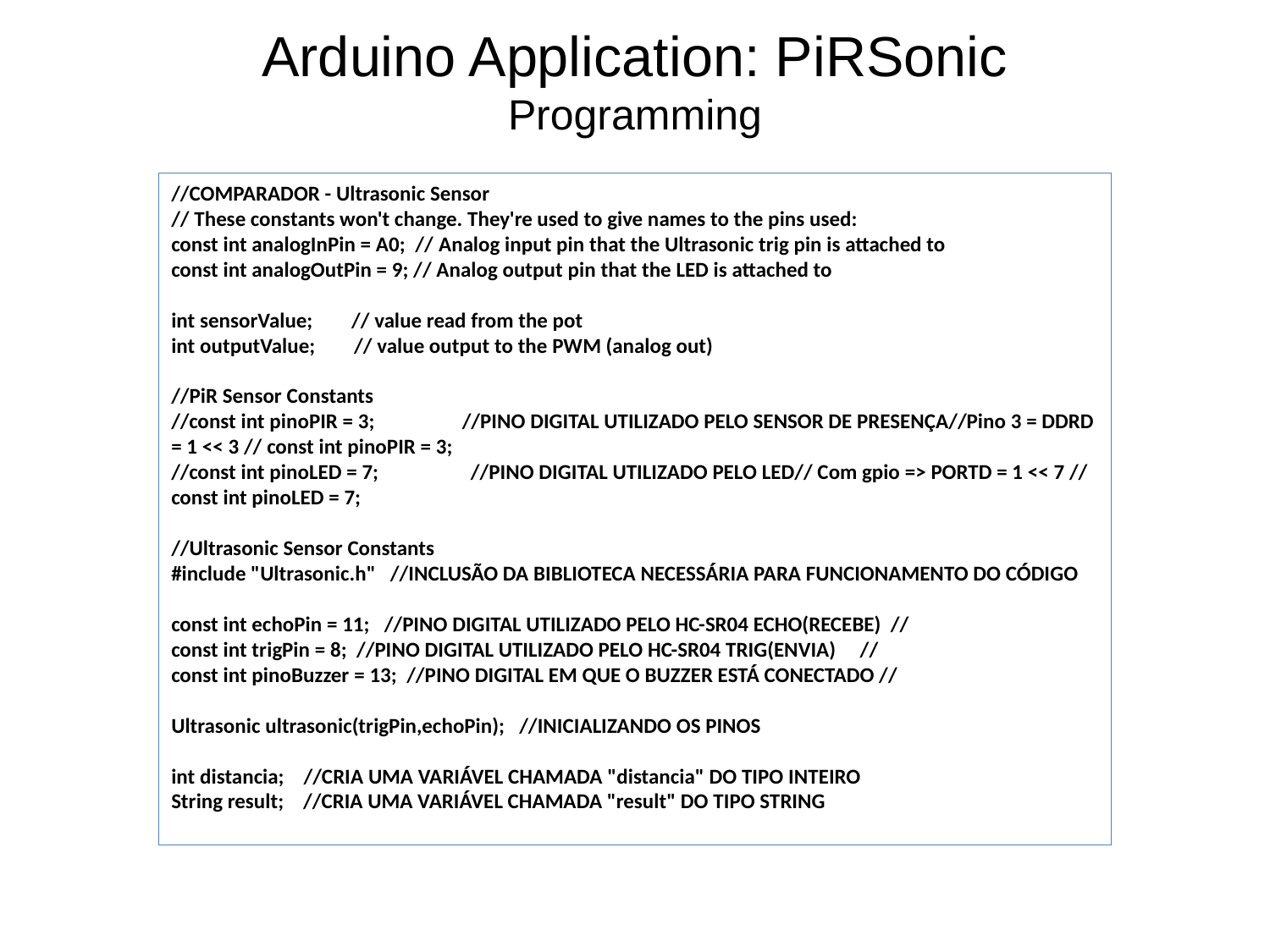

# Arduino Application: PiRSonic Programming
//COMPARADOR - Ultrasonic Sensor
// These constants won't change. They're used to give names to the pins used:
const int analogInPin = A0;  // Analog input pin that the Ultrasonic trig pin is attached to
const int analogOutPin = 9; // Analog output pin that the LED is attached to

int sensorValue;        // value read from the pot
int outputValue;        // value output to the PWM (analog out)

//PiR Sensor Constants
//const int pinoPIR = 3;                  //PINO DIGITAL UTILIZADO PELO SENSOR DE PRESENÇA//Pino 3 = DDRD = 1 << 3 // const int pinoPIR = 3;
//const int pinoLED = 7;                   //PINO DIGITAL UTILIZADO PELO LED// Com gpio => PORTD = 1 << 7 // const int pinoLED = 7;

//Ultrasonic Sensor Constants
#include "Ultrasonic.h"   //INCLUSÃO DA BIBLIOTECA NECESSÁRIA PARA FUNCIONAMENTO DO CÓDIGO

const int echoPin = 11;   //PINO DIGITAL UTILIZADO PELO HC-SR04 ECHO(RECEBE)  //
const int trigPin = 8;  //PINO DIGITAL UTILIZADO PELO HC-SR04 TRIG(ENVIA)     //
const int pinoBuzzer = 13;  //PINO DIGITAL EM QUE O BUZZER ESTÁ CONECTADO //

Ultrasonic ultrasonic(trigPin,echoPin);   //INICIALIZANDO OS PINOS

int distancia;    //CRIA UMA VARIÁVEL CHAMADA "distancia" DO TIPO INTEIRO
String result;    //CRIA UMA VARIÁVEL CHAMADA "result" DO TIPO STRING